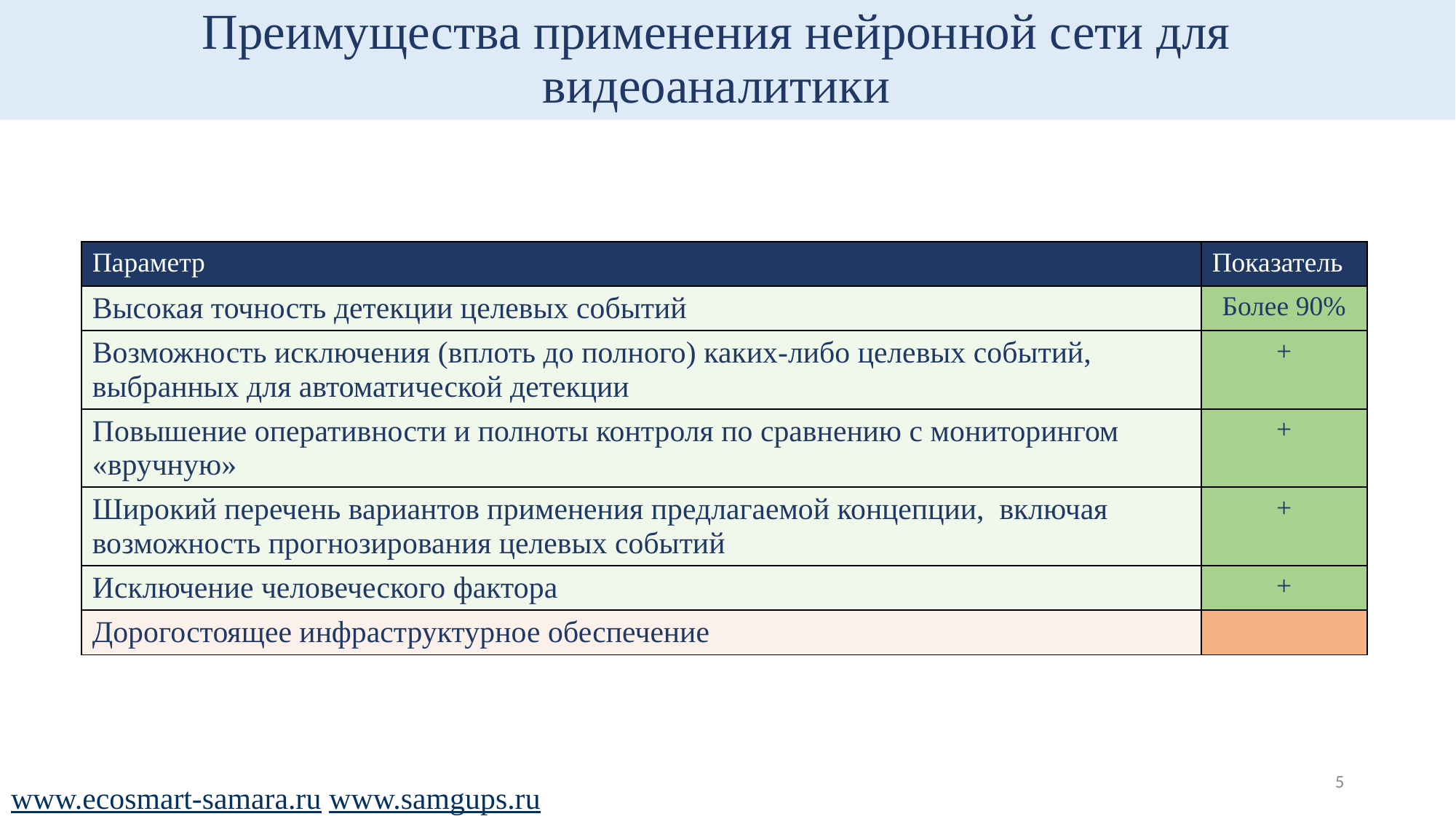

Преимущества применения нейронной сети для видеоаналитики
| Параметр | Показатель |
| --- | --- |
| Высокая точность детекции целевых событий | Более 90% |
| Возможность исключения (вплоть до полного) каких-либо целевых событий, выбранных для автоматической детекции | + |
| Повышение оперативности и полноты контроля по сравнению с мониторингом «вручную» | + |
| Широкий перечень вариантов применения предлагаемой концепции, включая возможность прогнозирования целевых событий | + |
| Исключение человеческого фактора | + |
| Дорогостоящее инфраструктурное обеспечение |  |
5
www.ecosmart-samara.ru www.samgups.ru